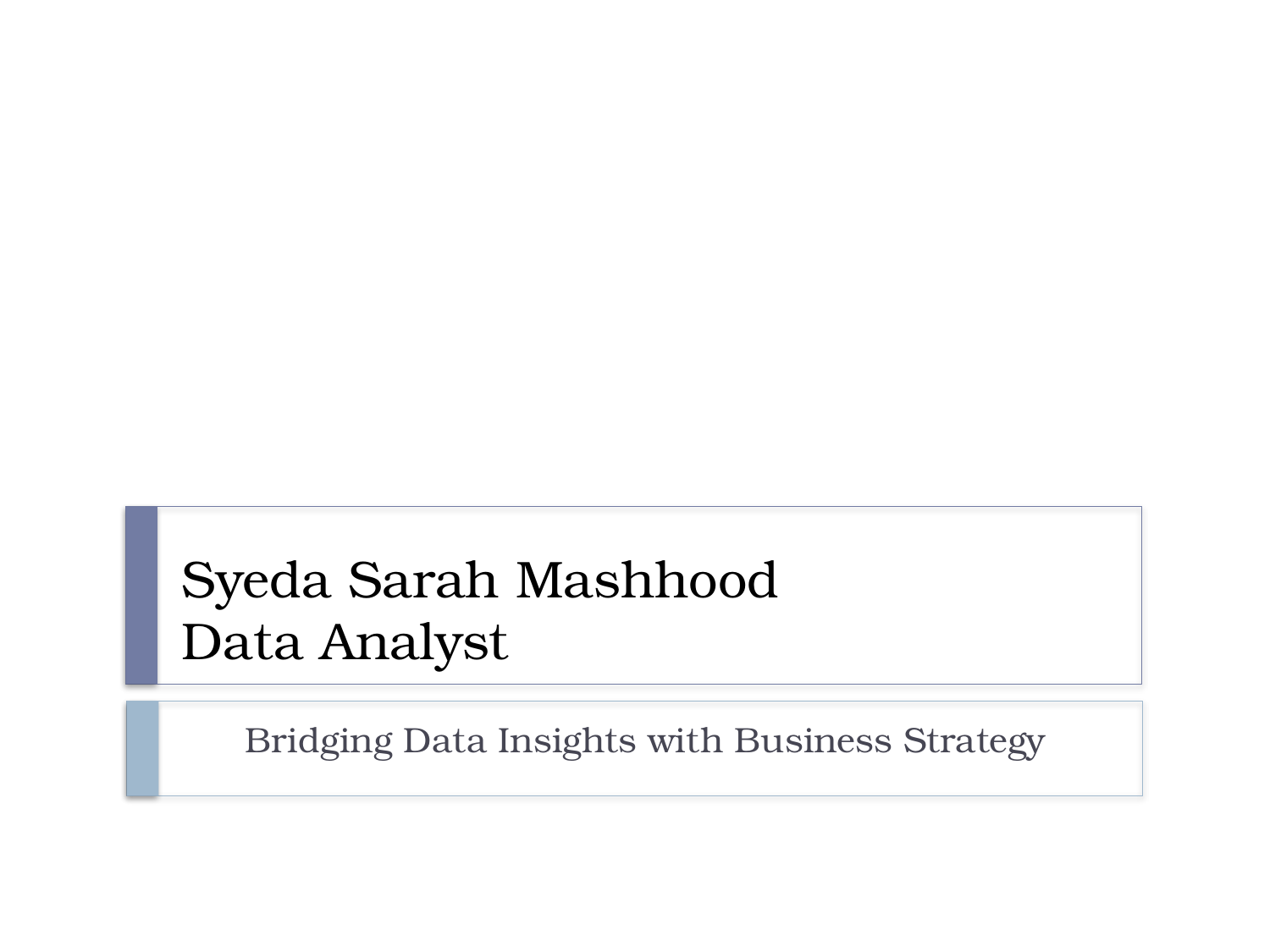

# Syeda Sarah Mashhood Data Analyst
Bridging Data Insights with Business Strategy